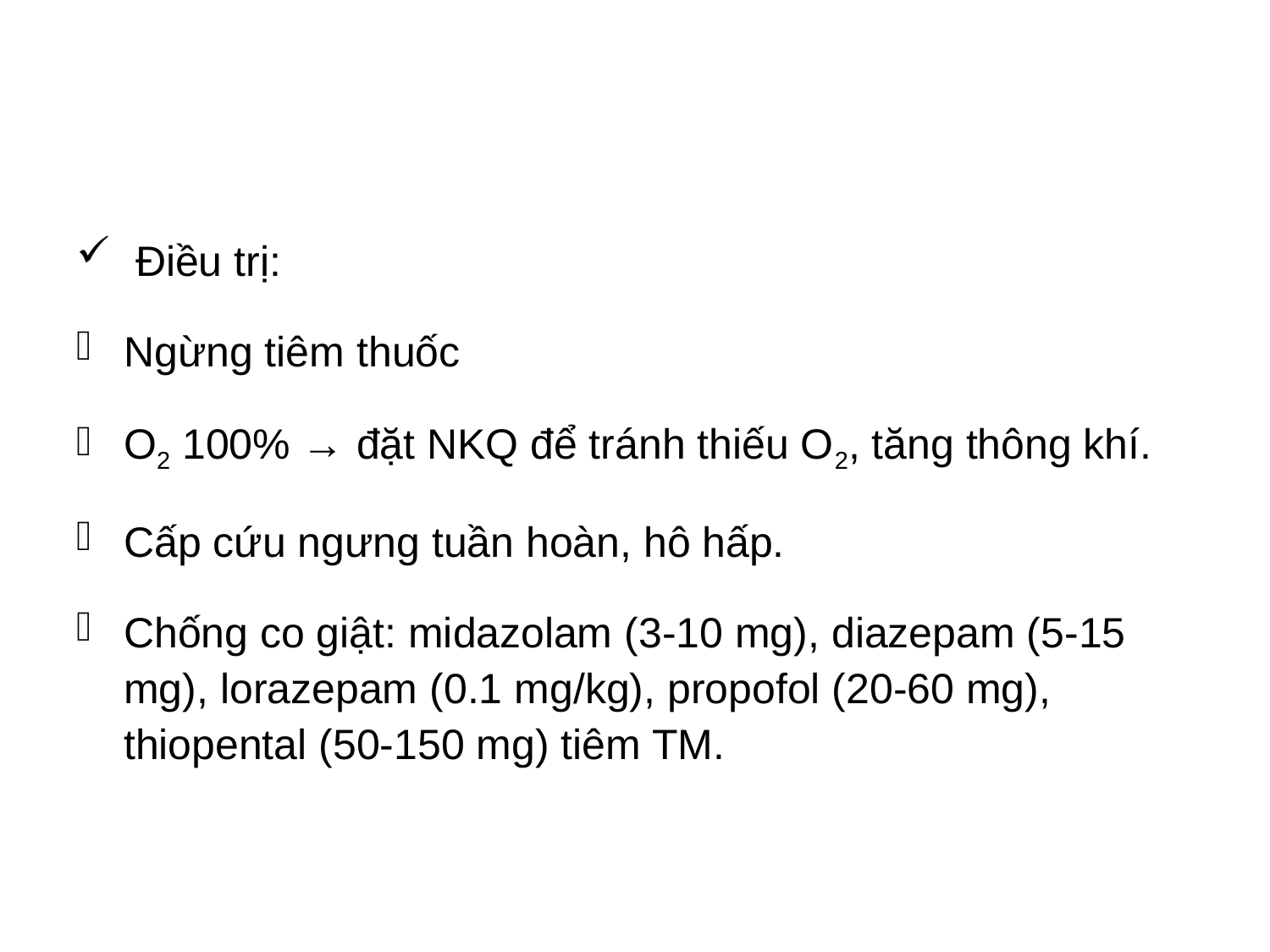

#
 Điều trị:
Ngừng tiêm thuốc
O2 100% → đặt NKQ để tránh thiếu O2, tăng thông khí.
Cấp cứu ngưng tuần hoàn, hô hấp.
Chống co giật: midazolam (3-10 mg), diazepam (5-15 mg), lorazepam (0.1 mg/kg), propofol (20-60 mg), thiopental (50-150 mg) tiêm TM.